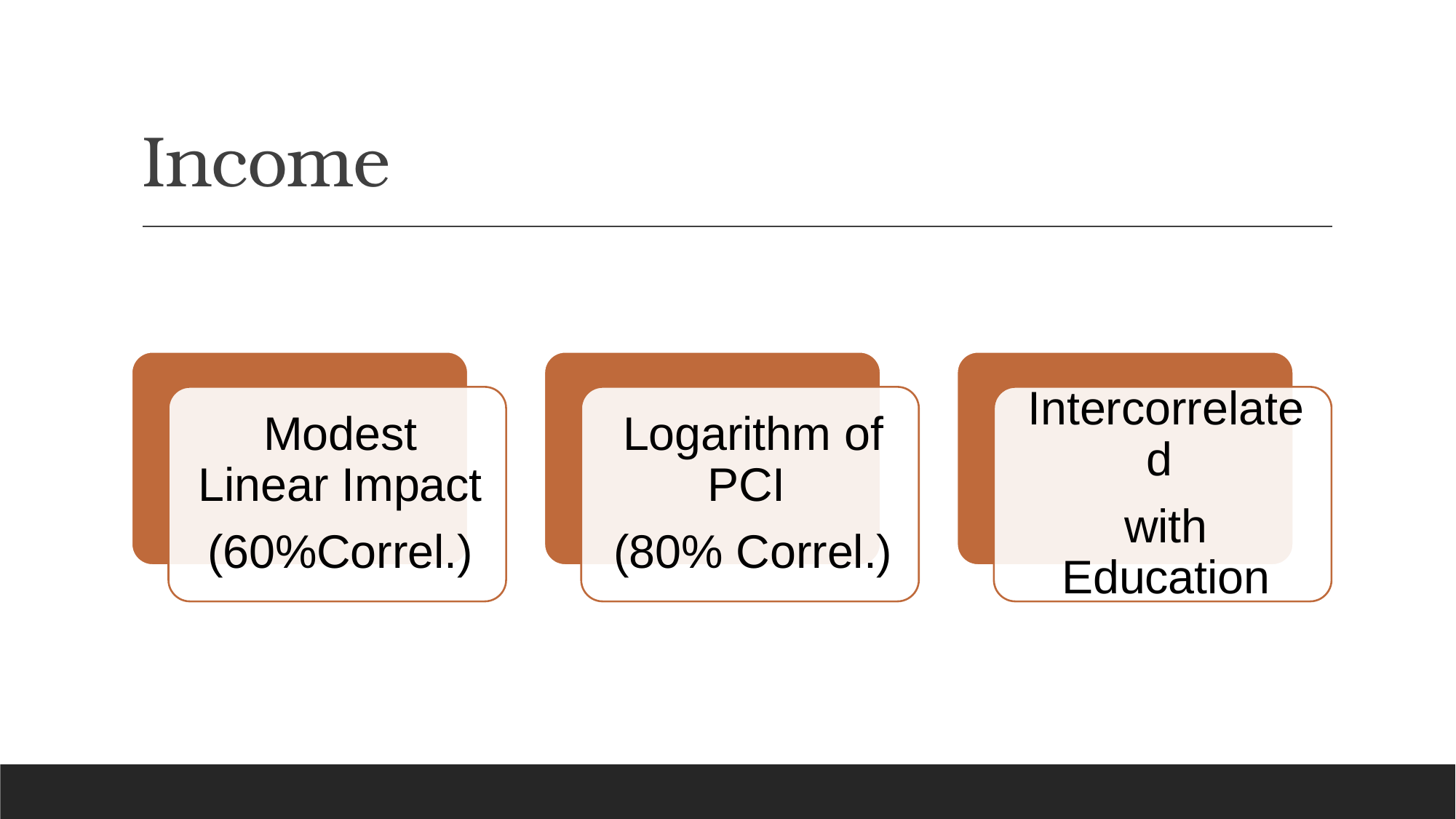

# Income
Modest Linear Impact
(60%Correl.)
Logarithm of PCI
(80% Correl.)
Intercorrelated
with Education